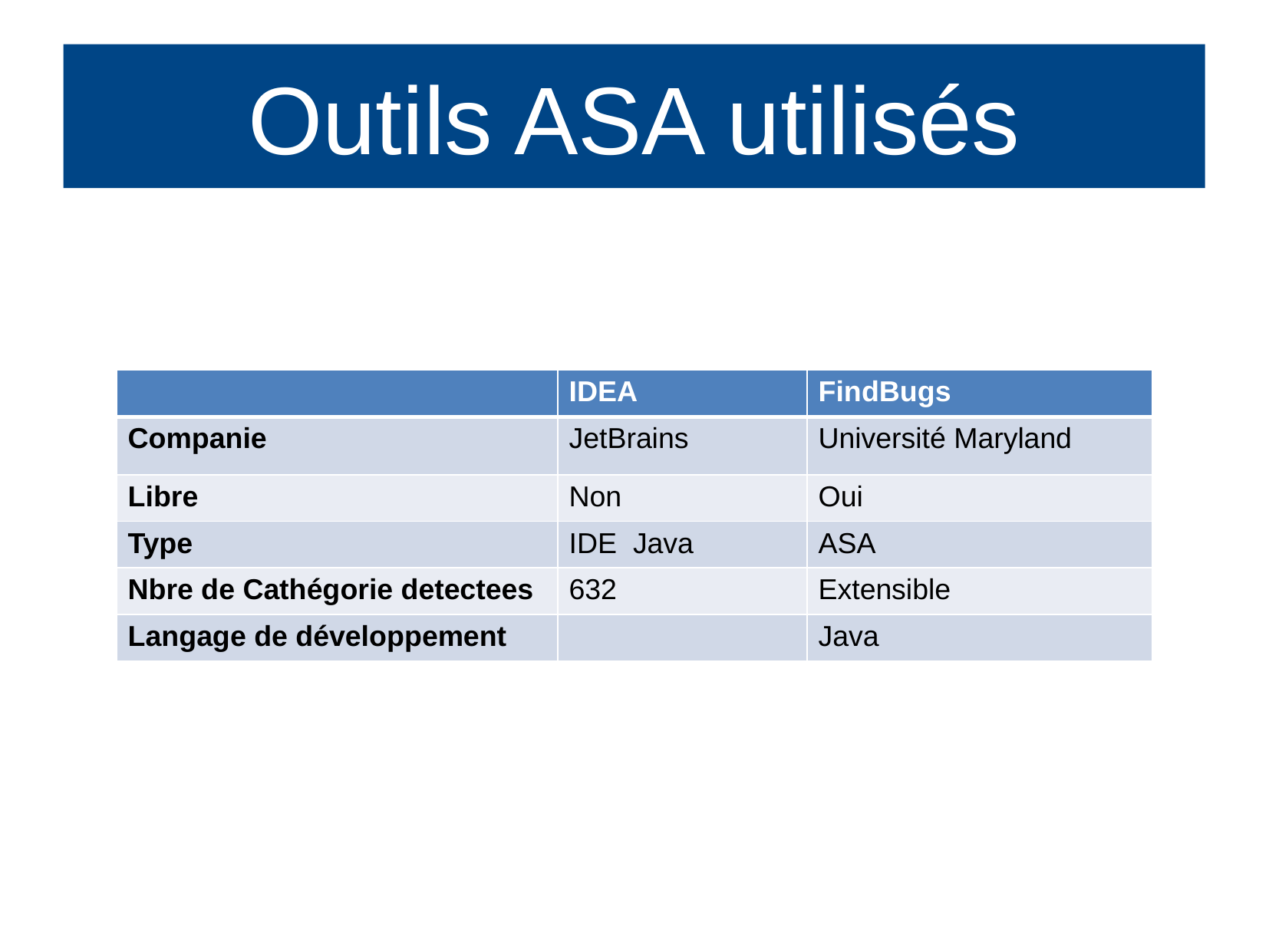

Outils ASA utilisés

|  | IDEA | FindBugs |
| --- | --- | --- |
| Companie | JetBrains | Université Maryland |
| Libre | Non | Oui |
| Type | IDE Java | ASA |
| Nbre de Cathégorie detectees | 632 | Extensible |
| Langage de développement |  | Java |